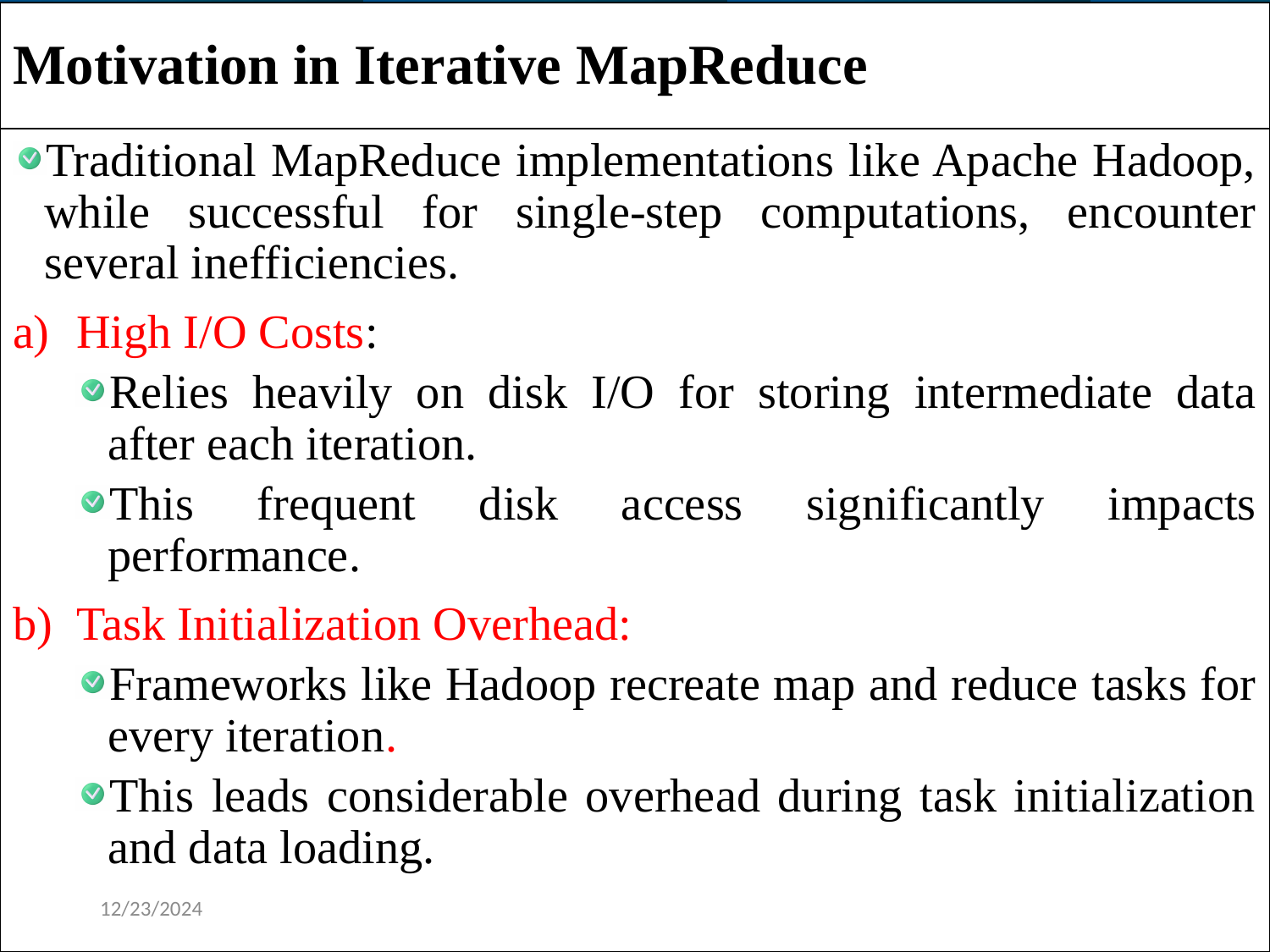

# Motivation in Iterative MapReduce
Traditional MapReduce implementations like Apache Hadoop, while successful for single-step computations, encounter several inefficiencies.
High I/O Costs:
Relies heavily on disk I/O for storing intermediate data after each iteration.
This frequent disk access significantly impacts performance.
Task Initialization Overhead:
Frameworks like Hadoop recreate map and reduce tasks for every iteration.
This leads considerable overhead during task initialization and data loading.
12/23/2024
22